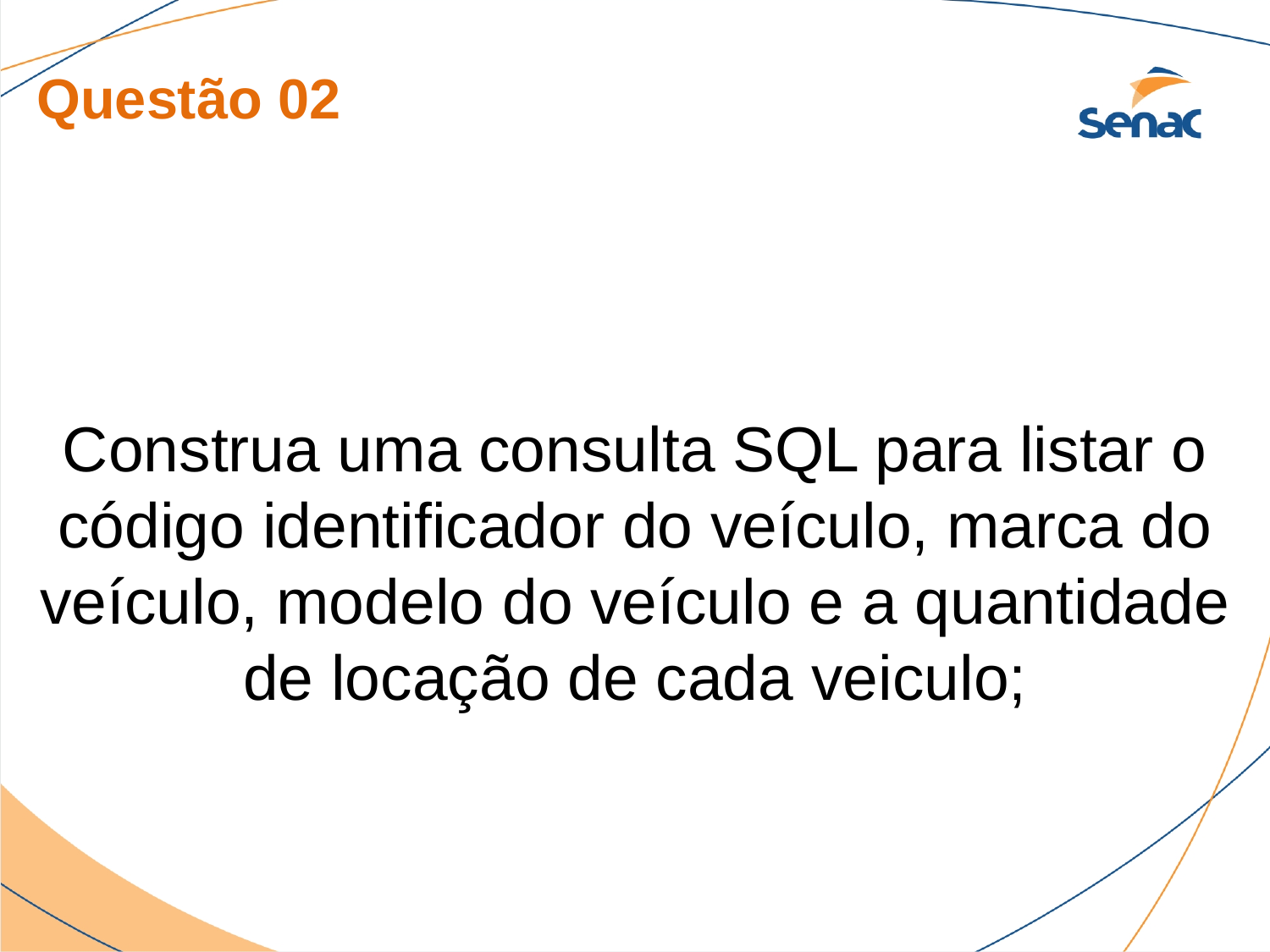

Questão 02
Construa uma consulta SQL para listar o código identificador do veículo, marca do veículo, modelo do veículo e a quantidade de locação de cada veiculo;